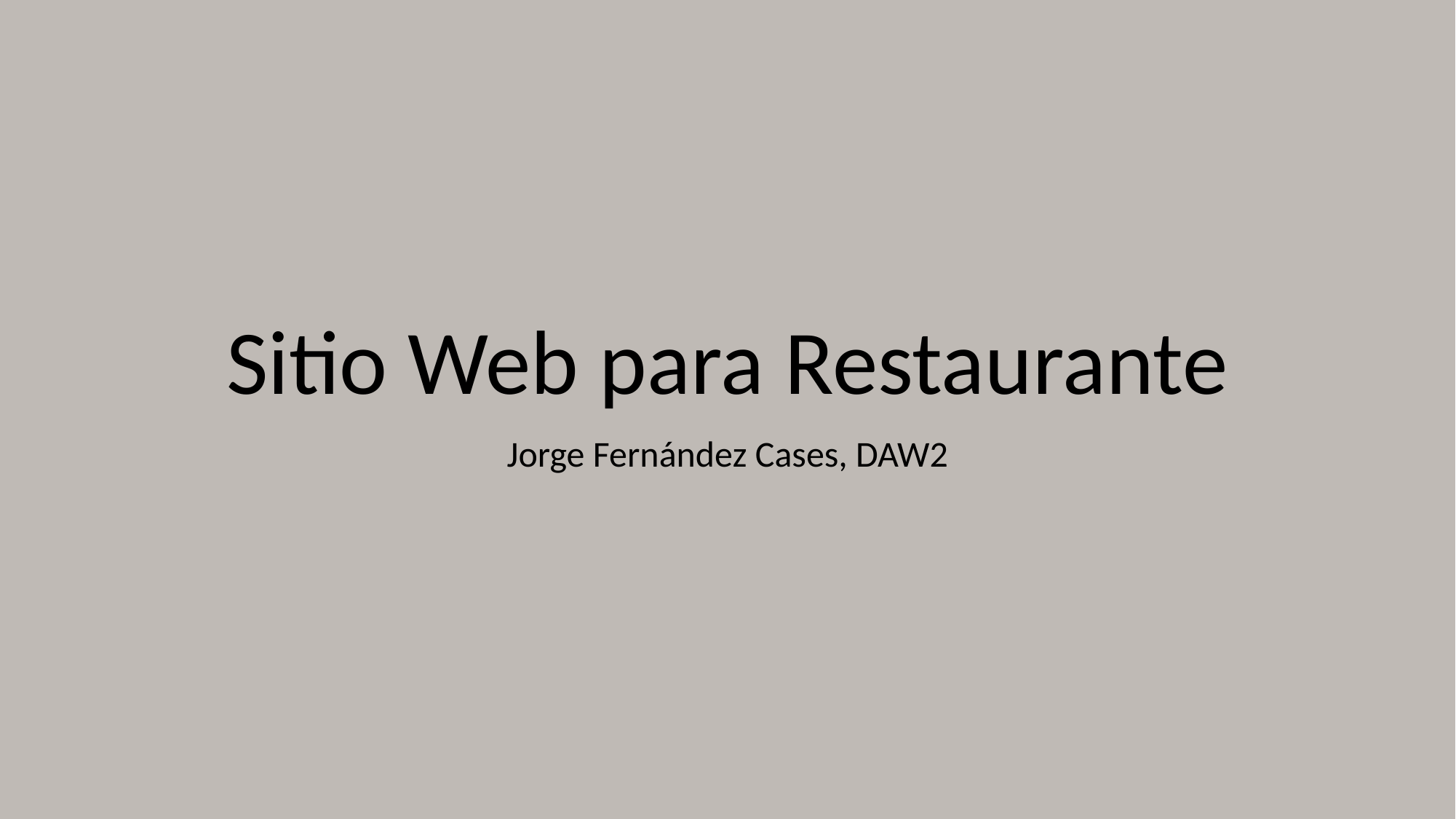

# Sitio Web para Restaurante
Jorge Fernández Cases, DAW2